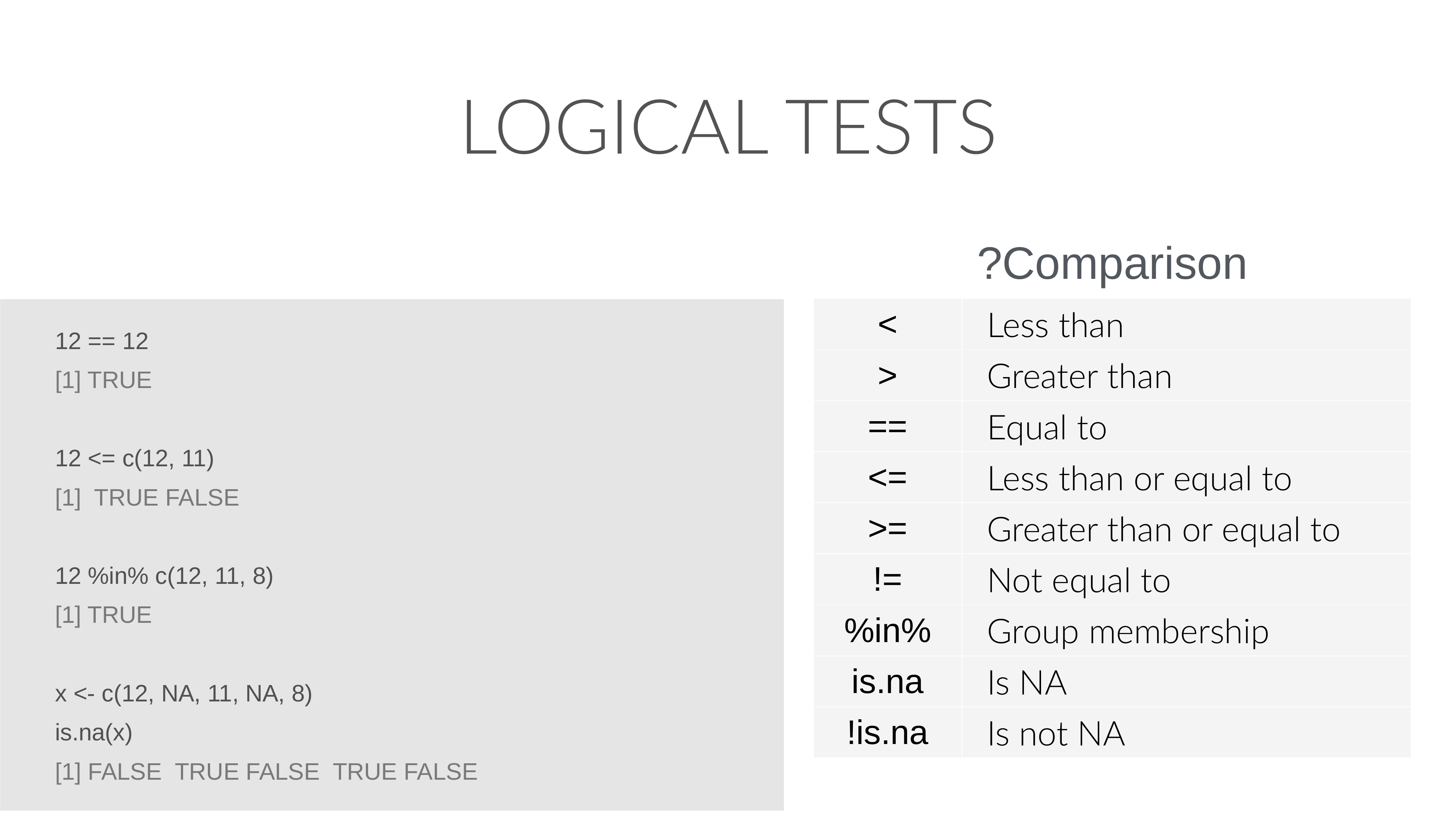

# logical tests
?Comparison
| < | Less than |
| --- | --- |
| > | Greater than |
| == | Equal to |
| <= | Less than or equal to |
| >= | Greater than or equal to |
| != | Not equal to |
| %in% | Group membership |
| is.na | Is NA |
| !is.na | Is not NA |
12 == 12
[1] TRUE

12 <= c(12, 11)
[1]  TRUE FALSE

12 %in% c(12, 11, 8)
[1] TRUE

x <- c(12, NA, 11, NA, 8)
is.na(x)
[1] FALSE  TRUE FALSE  TRUE FALSE